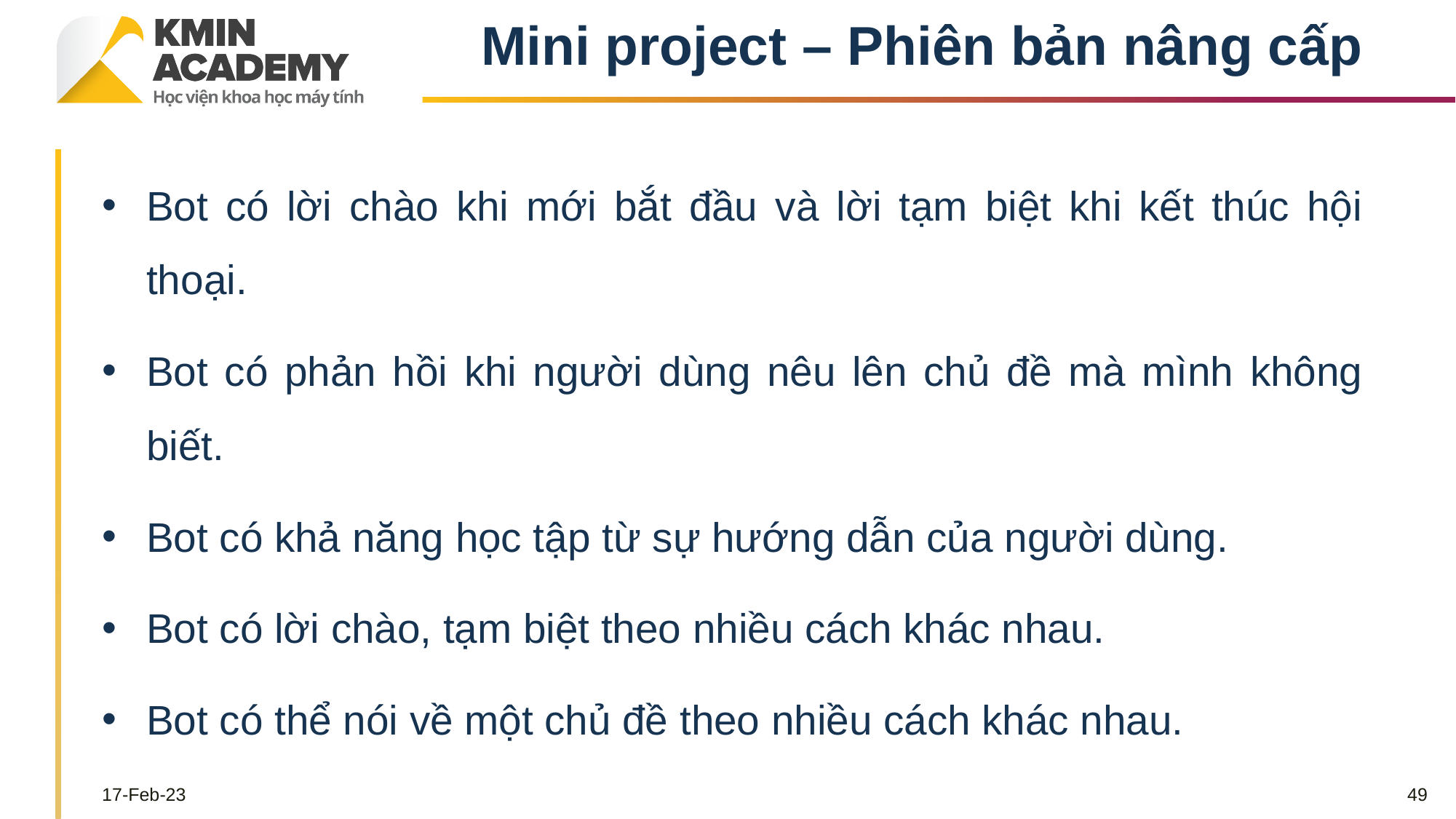

# Mini project – Phiên bản nâng cấp
Bot có lời chào khi mới bắt đầu và lời tạm biệt khi kết thúc hội thoại.
Bot có phản hồi khi người dùng nêu lên chủ đề mà mình không biết.
Bot có khả năng học tập từ sự hướng dẫn của người dùng.
Bot có lời chào, tạm biệt theo nhiều cách khác nhau.
Bot có thể nói về một chủ đề theo nhiều cách khác nhau.
17-Feb-23
49